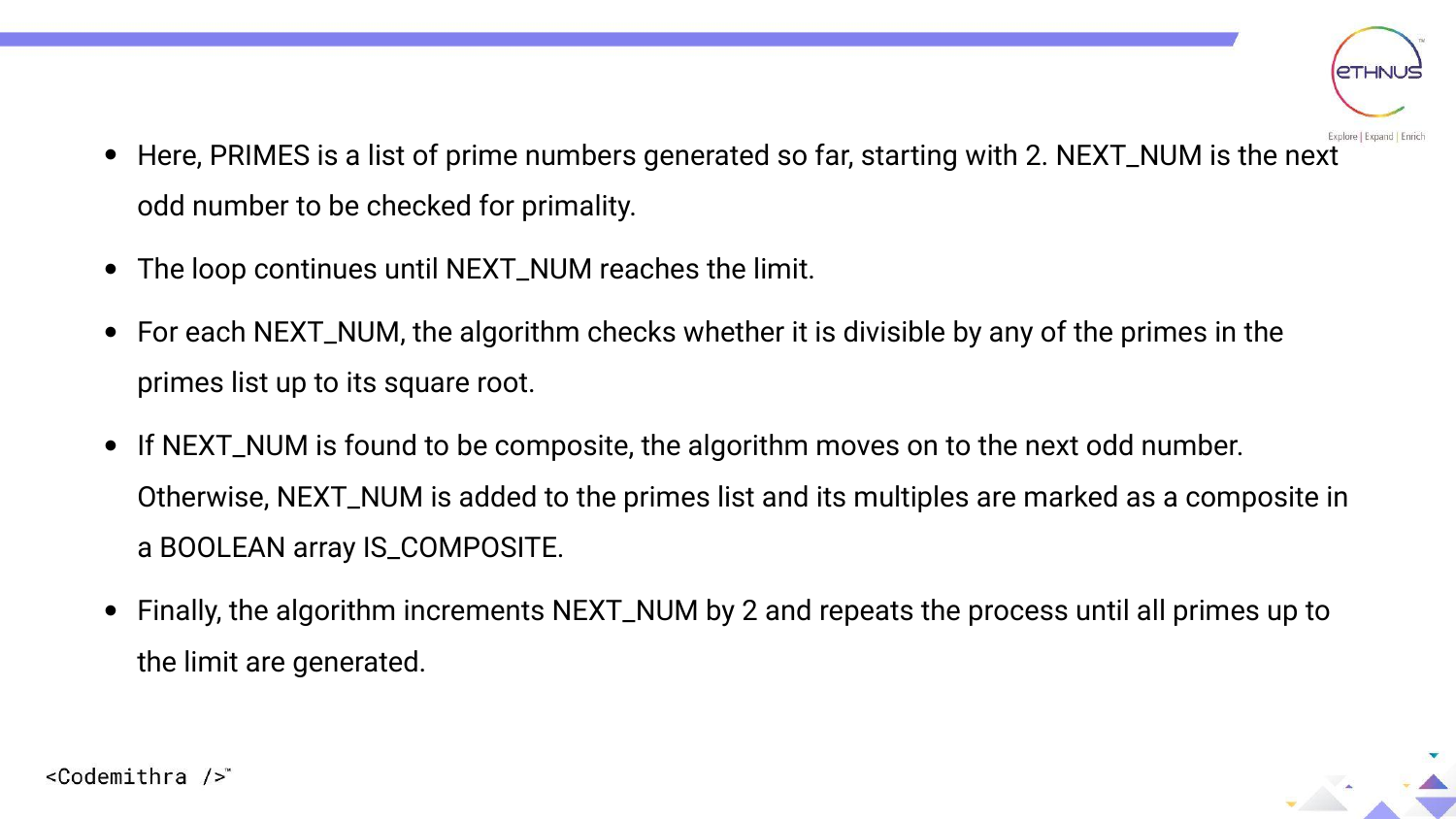

Here, PRIMES is a list of prime numbers generated so far, starting with 2. NEXT_NUM is the next odd number to be checked for primality.
The loop continues until NEXT_NUM reaches the limit.
For each NEXT_NUM, the algorithm checks whether it is divisible by any of the primes in the primes list up to its square root.
If NEXT_NUM is found to be composite, the algorithm moves on to the next odd number. Otherwise, NEXT_NUM is added to the primes list and its multiples are marked as a composite in a BOOLEAN array IS_COMPOSITE.
Finally, the algorithm increments NEXT_NUM by 2 and repeats the process until all primes up to the limit are generated.